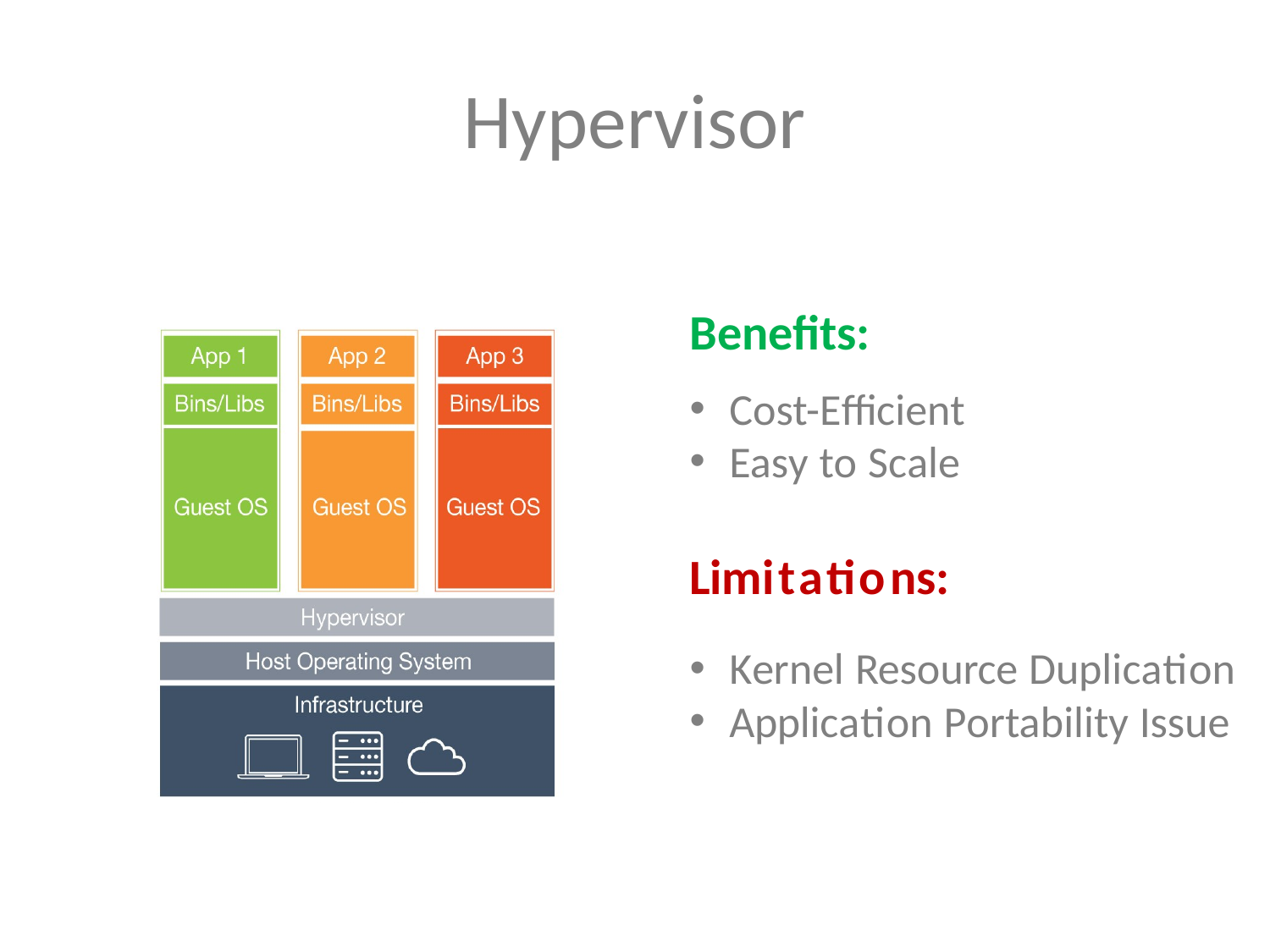

# Hypervisor

Beneﬁts:
Cost-Eﬃcient
Easy to Scale

Limitations:
Kernel Resource Duplication
Application Portability Issue